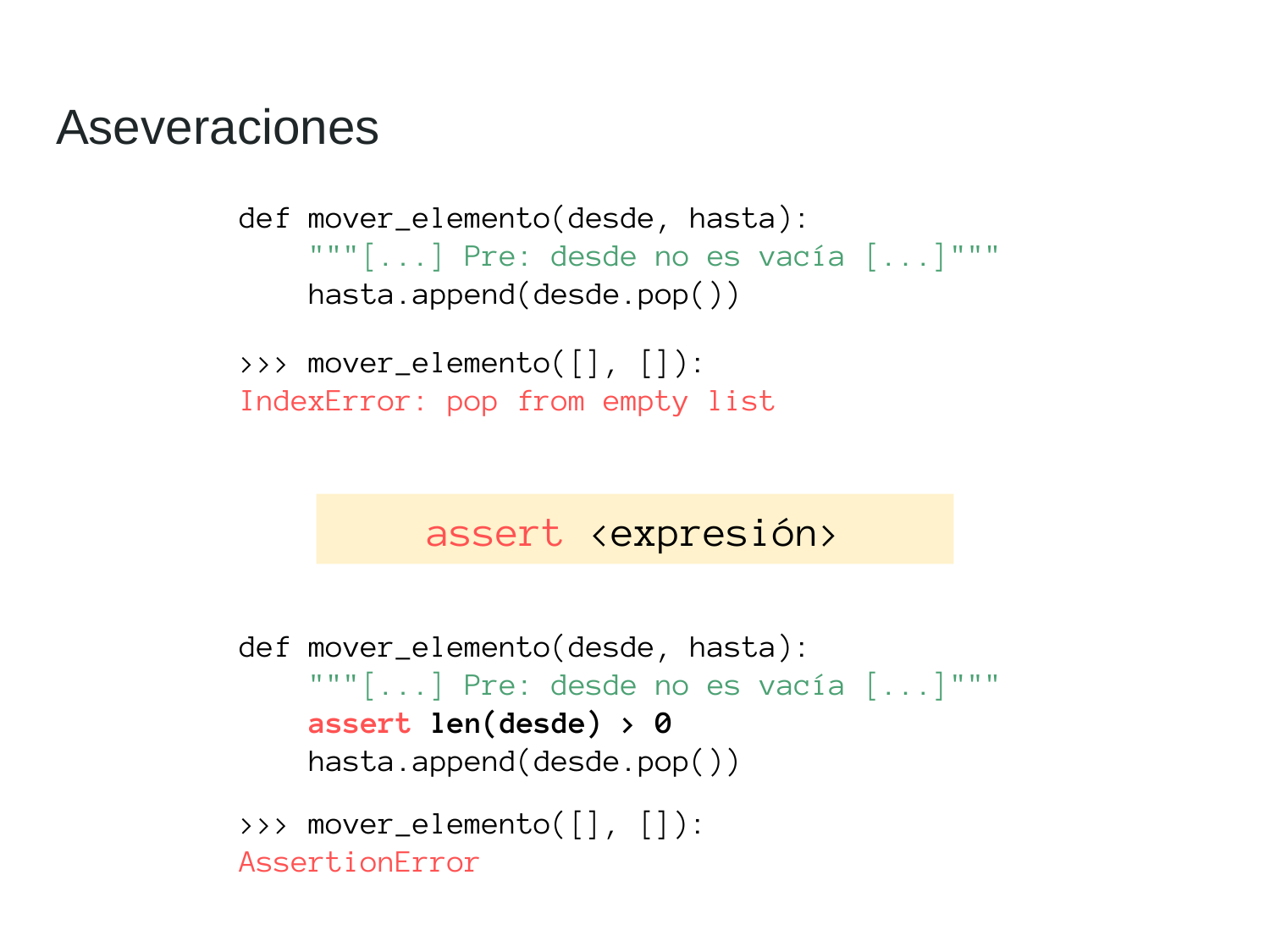

Aseveraciones
def mover_elemento(desde, hasta):
    """[...] Pre: desde no es vacía [...]"""
    hasta.append(desde.pop())
>>> mover_elemento([], []):
IndexError: pop from empty list
assert <expresión>
def mover_elemento(desde, hasta):
    """[...] Pre: desde no es vacía [...]"""
    assert len(desde) > 0
    hasta.append(desde.pop())
>>> mover_elemento([], []):
AssertionError